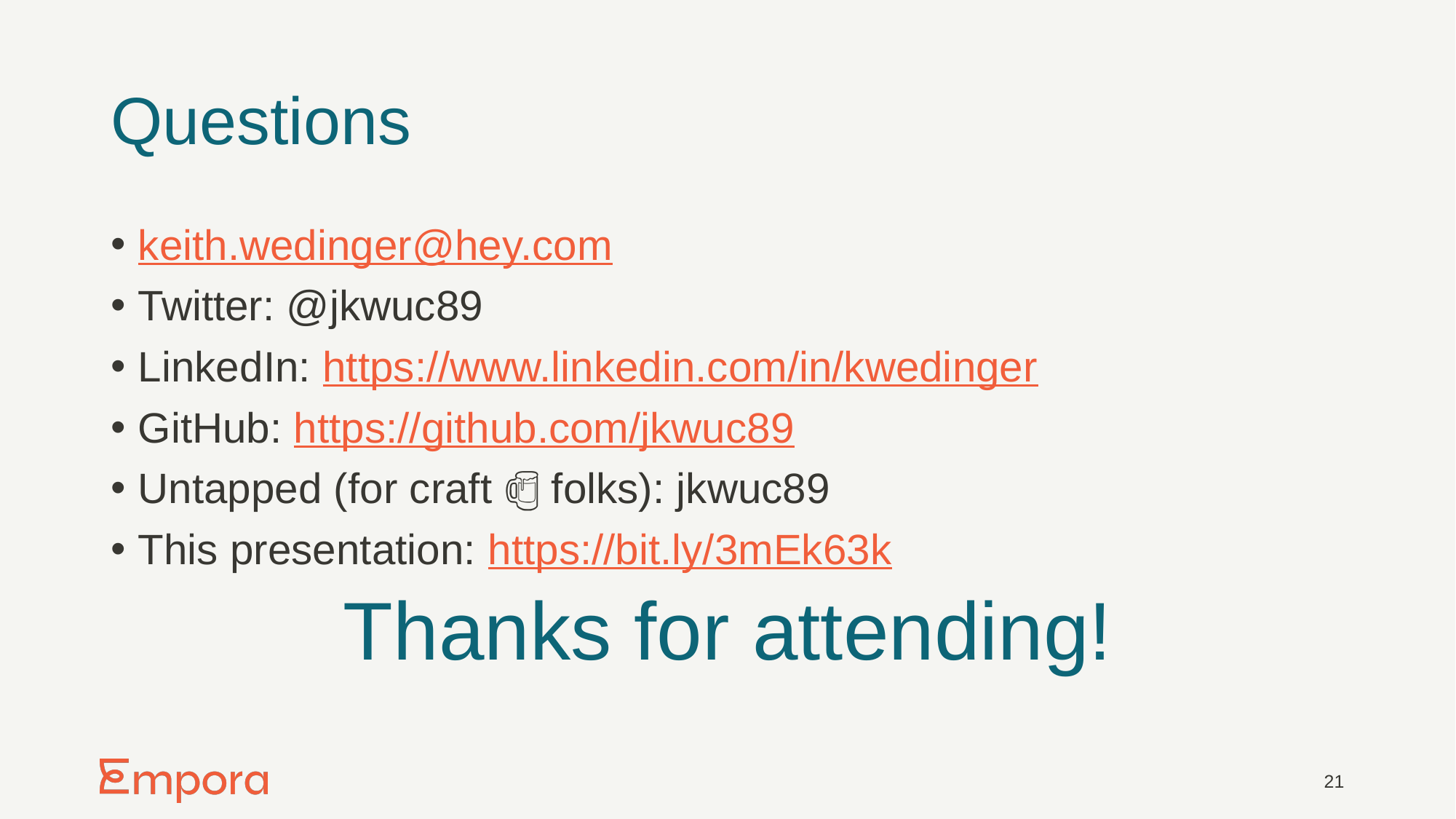

# Questions
keith.wedinger@hey.com
Twitter: @jkwuc89
LinkedIn: https://www.linkedin.com/in/kwedinger
GitHub: https://github.com/jkwuc89
Untapped (for craft 🍺 folks): jkwuc89
This presentation: https://bit.ly/3mEk63k
Thanks for attending!
21